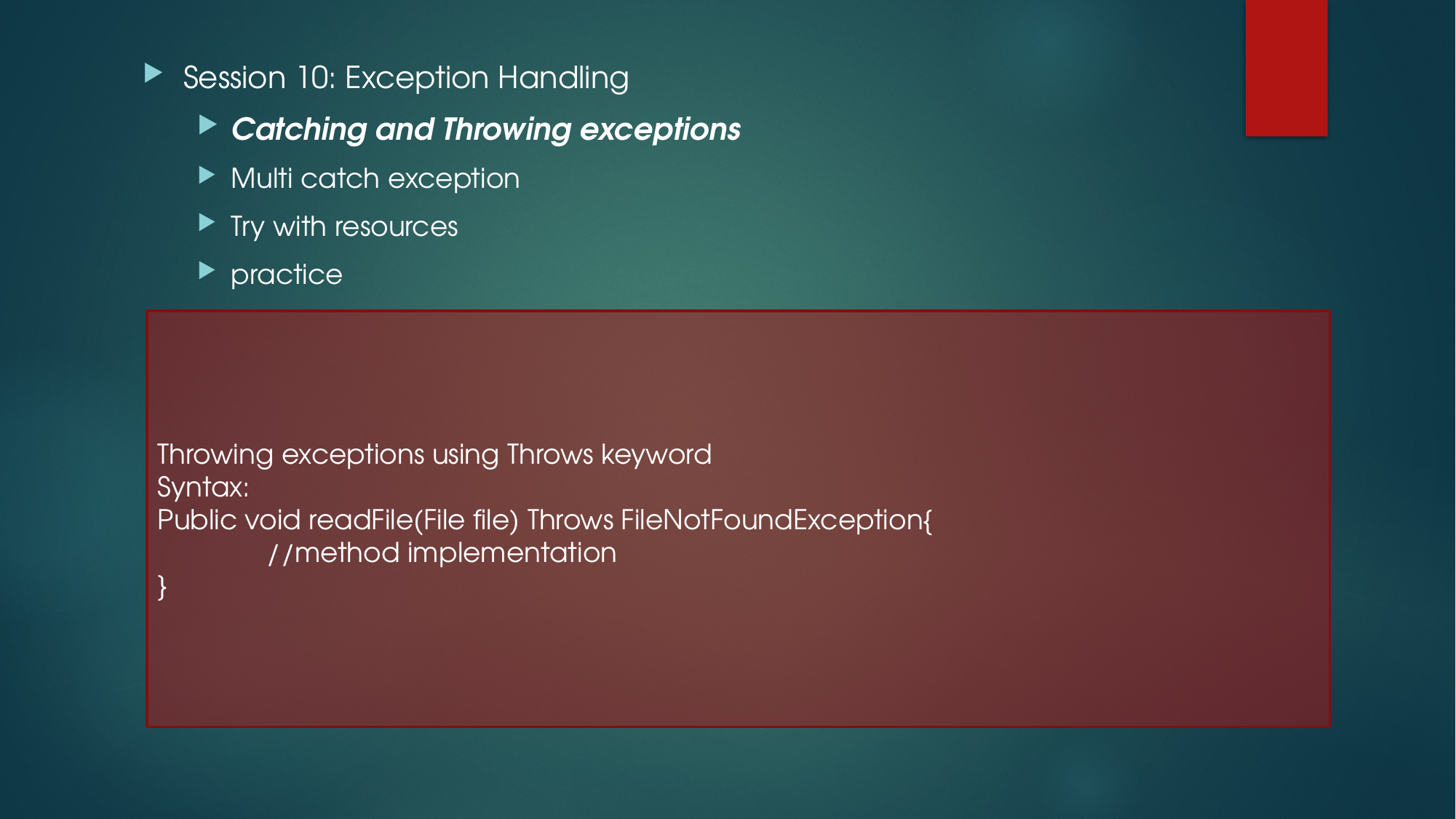

Session 10: Exception Handling
Catching and Throwing exceptions
Multi catch exception
Try with resources
practice

Throwing exceptions using Throws keyword
Syntax:
Public void readFile(File file) Throws FileNotFoundException{
	//method implementation
}